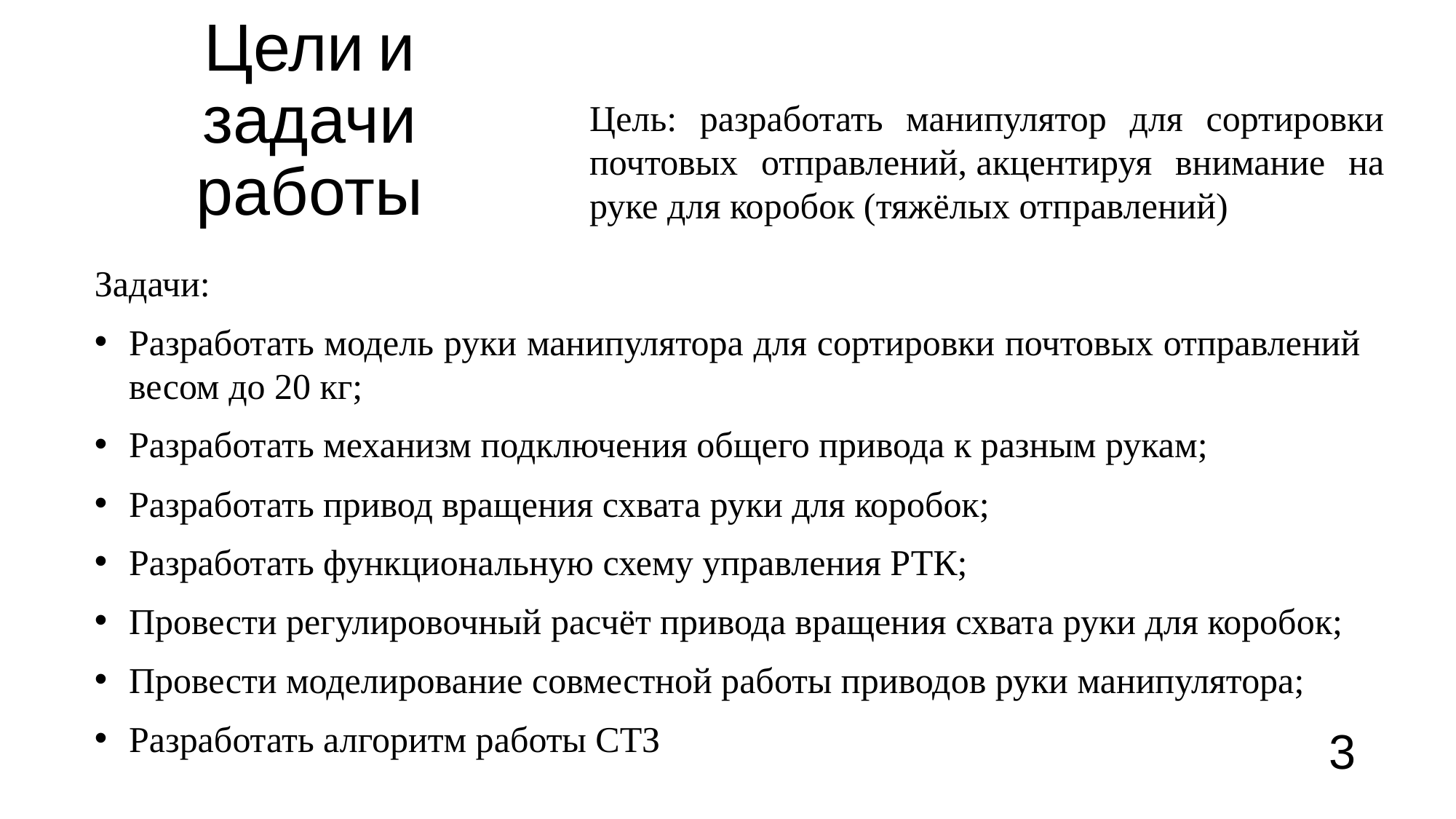

# Цели и задачи работы
Цель: разработать манипулятор для сортировки почтовых отправлений, акцентируя внимание на руке для коробок (тяжёлых отправлений)
Задачи:
Разработать модель руки манипулятора для сортировки почтовых отправлений весом до 20 кг;
Разработать механизм подключения общего привода к разным рукам;
Разработать привод вращения схвата руки для коробок;
Разработать функциональную схему управления РТК;
Провести регулировочный расчёт привода вращения схвата руки для коробок;
Провести моделирование совместной работы приводов руки манипулятора;
Разработать алгоритм работы СТЗ

3